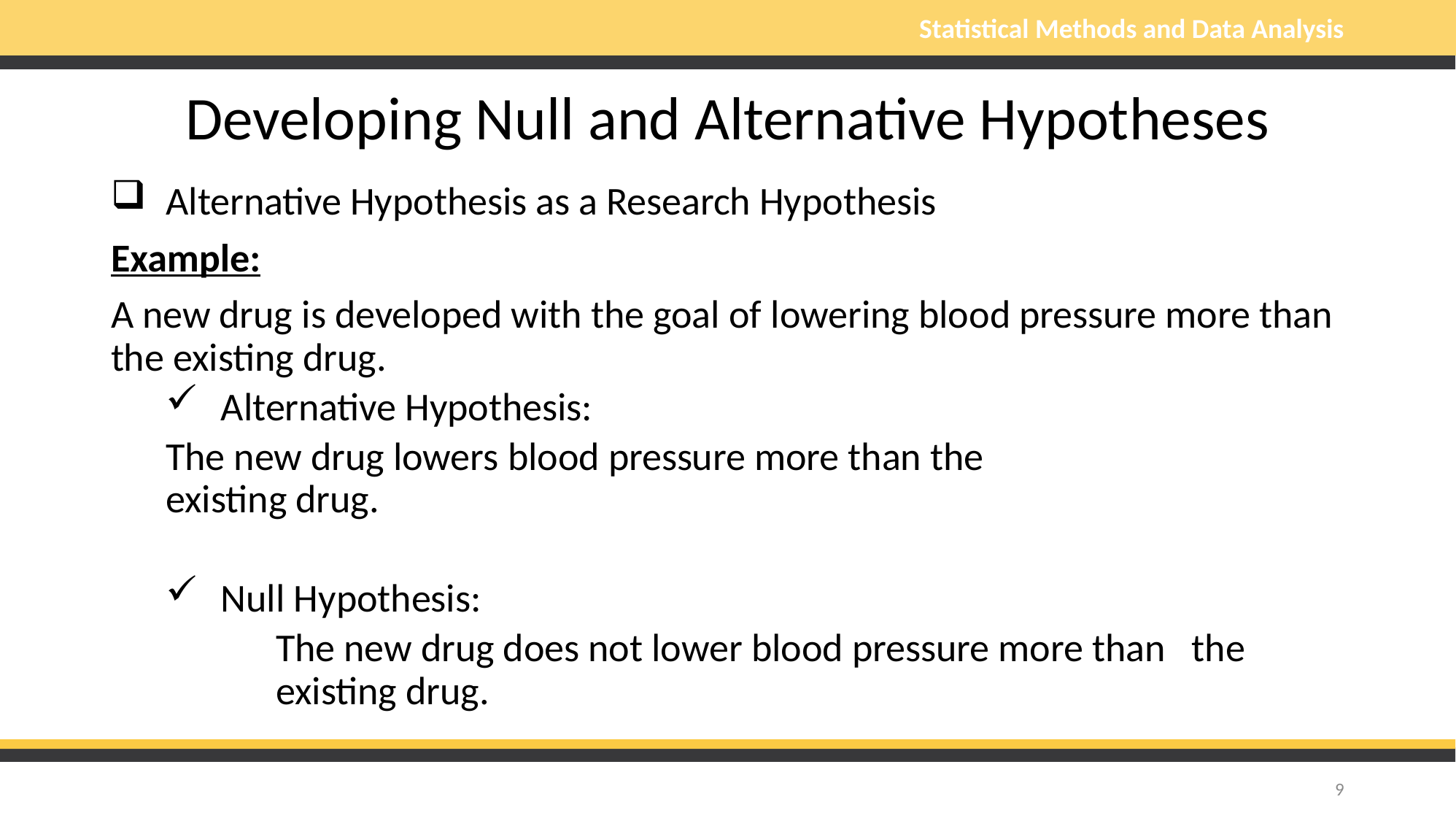

# Developing Null and Alternative Hypotheses
Alternative Hypothesis as a Research Hypothesis
Example:
A new drug is developed with the goal of lowering blood pressure more than the existing drug.
Alternative Hypothesis:
		The new drug lowers blood pressure more than the 		            		existing drug.

Null Hypothesis:
	The new drug does not lower blood pressure more than 	the existing drug.

9